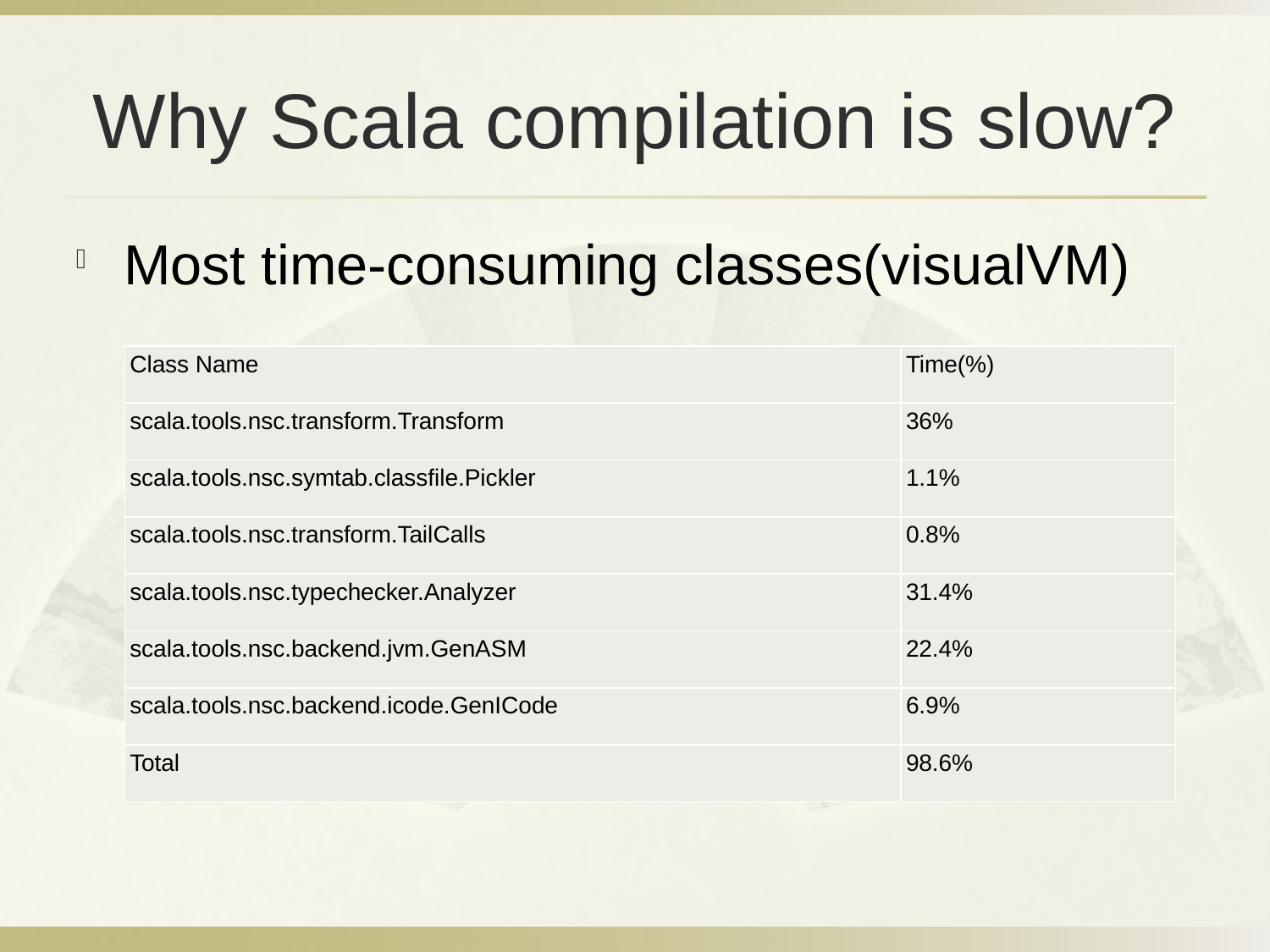

# Why Scala compilation is slow?
Most time-consuming classes(visualVM)
| Class Name | Time(%) |
| --- | --- |
| scala.tools.nsc.transform.Transform | 36% |
| scala.tools.nsc.symtab.classfile.Pickler | 1.1% |
| scala.tools.nsc.transform.TailCalls | 0.8% |
| scala.tools.nsc.typechecker.Analyzer | 31.4% |
| scala.tools.nsc.backend.jvm.GenASM | 22.4% |
| scala.tools.nsc.backend.icode.GenICode | 6.9% |
| Total | 98.6% |